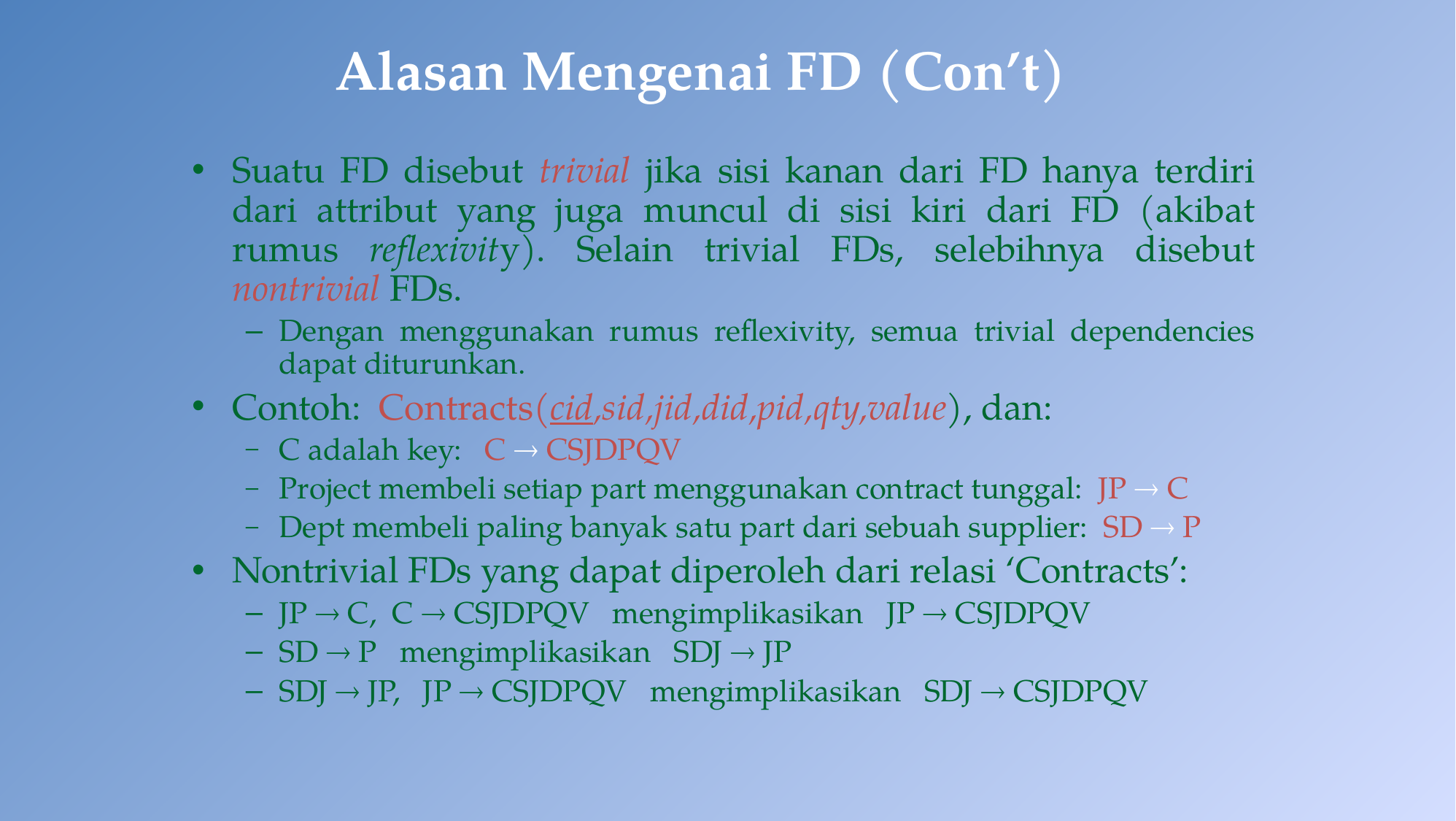

# Alasan Mengenai FD (Con’t)
Suatu FD disebut trivial jika sisi kanan dari FD hanya terdiri dari attribut yang juga muncul di sisi kiri dari FD (akibat rumus reflexivity). Selain trivial FDs, selebihnya disebut nontrivial FDs.
Dengan menggunakan rumus reflexivity, semua trivial dependencies dapat diturunkan.
Contoh:  Contracts(cid,sid,jid,did,pid,qty,value), dan:
C adalah key:   C → CSJDPQV
Project membeli setiap part menggunakan contract tunggal:  JP → C
Dept membeli paling banyak satu part dari sebuah supplier:  SD → P
Nontrivial FDs yang dapat diperoleh dari relasi ‘Contracts’:
JP → C,  C → CSJDPQV   mengimplikasikan   JP → CSJDPQV
SD → P   mengimplikasikan   SDJ → JP
SDJ → JP,   JP → CSJDPQV   mengimplikasikan   SDJ → CSJDPQV